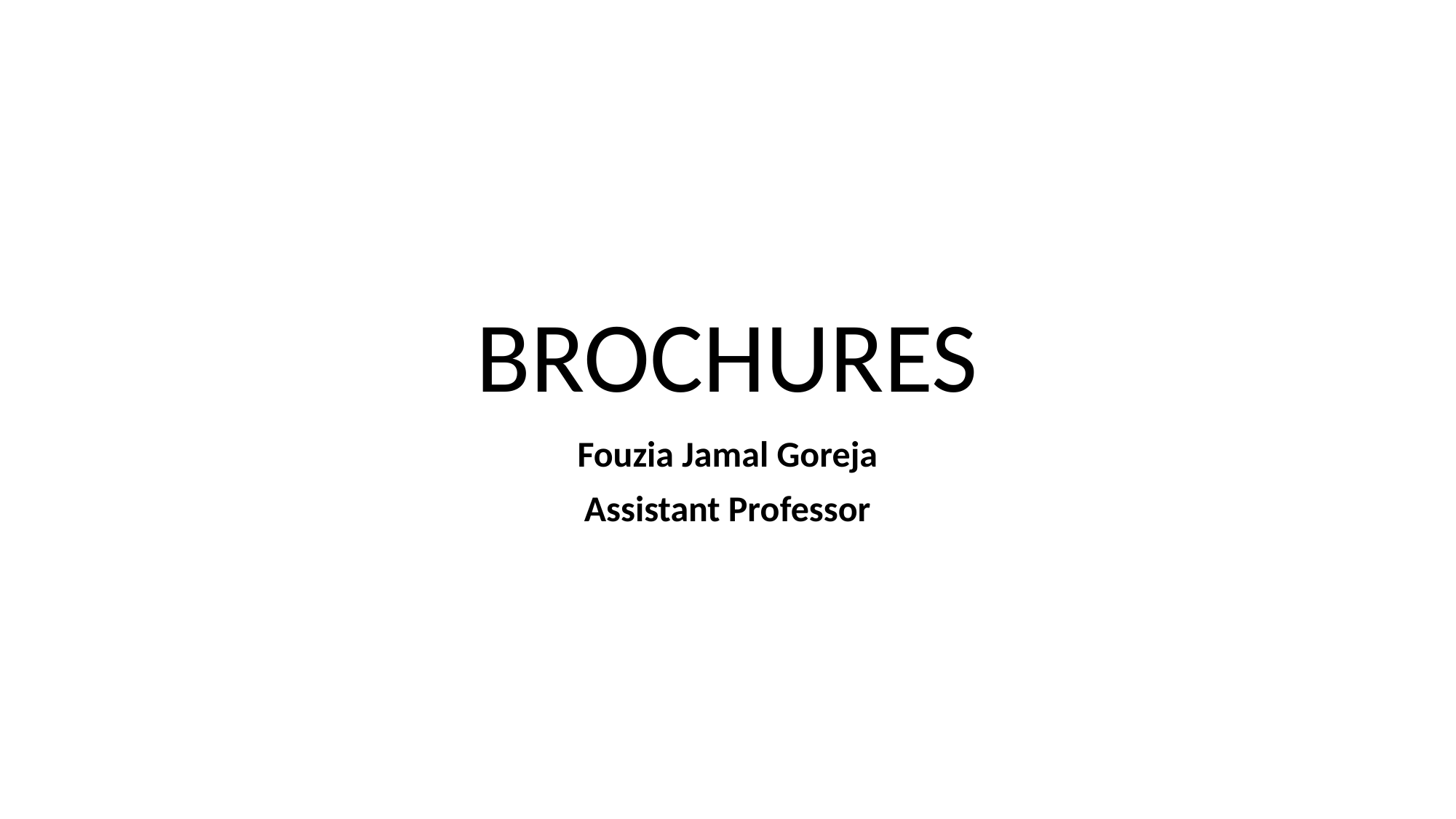

# BROCHURES
Fouzia Jamal Goreja
Assistant Professor